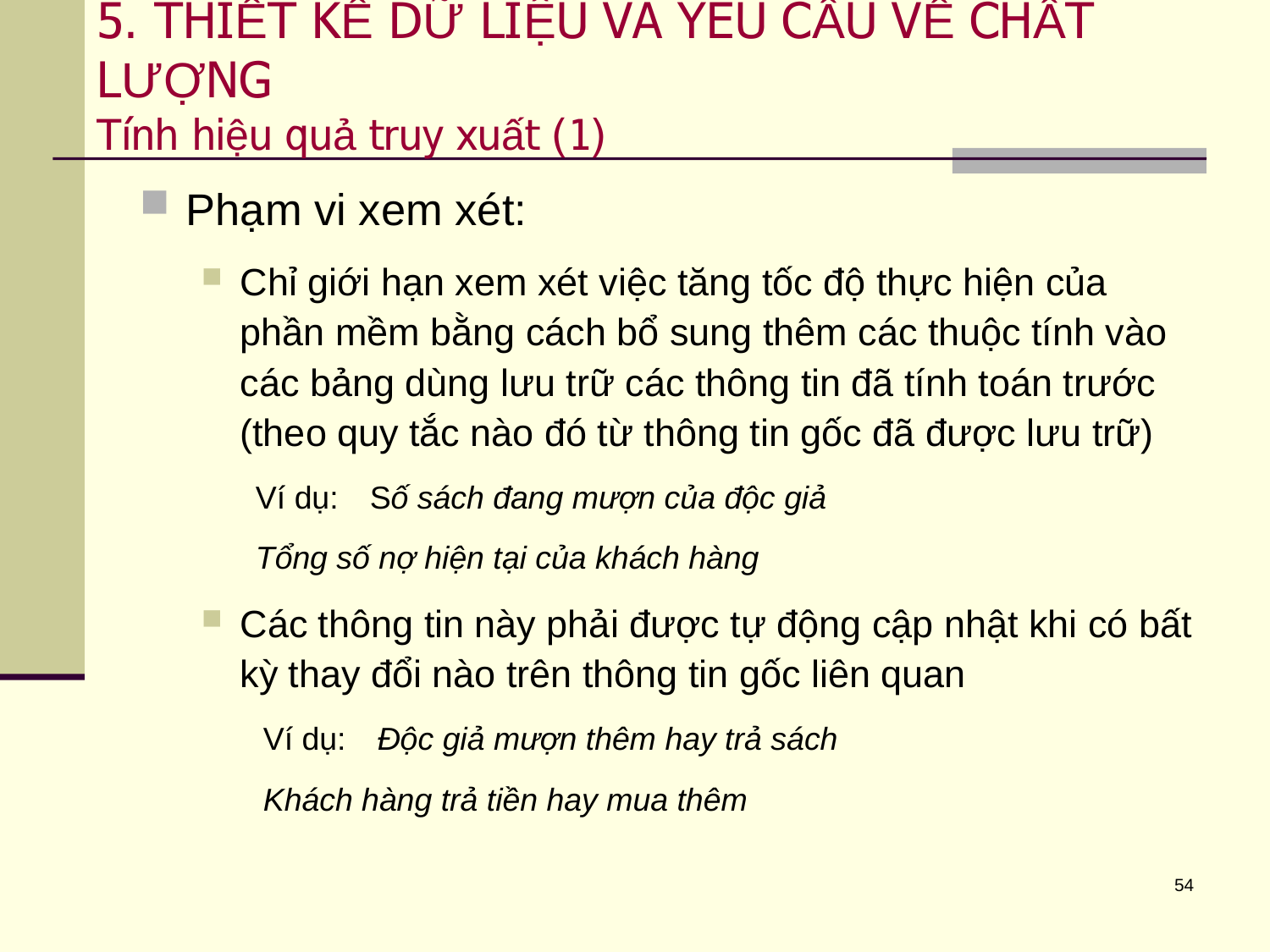

# 5. THIẾT KẾ DỮ LIỆU VÀ YÊU CẦU VỀ CHẤT LƯỢNG Tính hiệu quả truy xuất (1)
Phạm vi xem xét:
Chỉ giới hạn xem xét việc tăng tốc độ thực hiện của phần mềm bằng cách bổ sung thêm các thuộc tính vào các bảng dùng lưu trữ các thông tin đã tính toán trước (theo quy tắc nào đó từ thông tin gốc đã được lưu trữ)
Ví dụ: 	Số sách đang mượn của độc giả
		Tổng số nợ hiện tại của khách hàng
Các thông tin này phải được tự động cập nhật khi có bất kỳ thay đổi nào trên thông tin gốc liên quan
Ví dụ: 	Độc giả mượn thêm hay trả sách
	Khách hàng trả tiền hay mua thêm
54